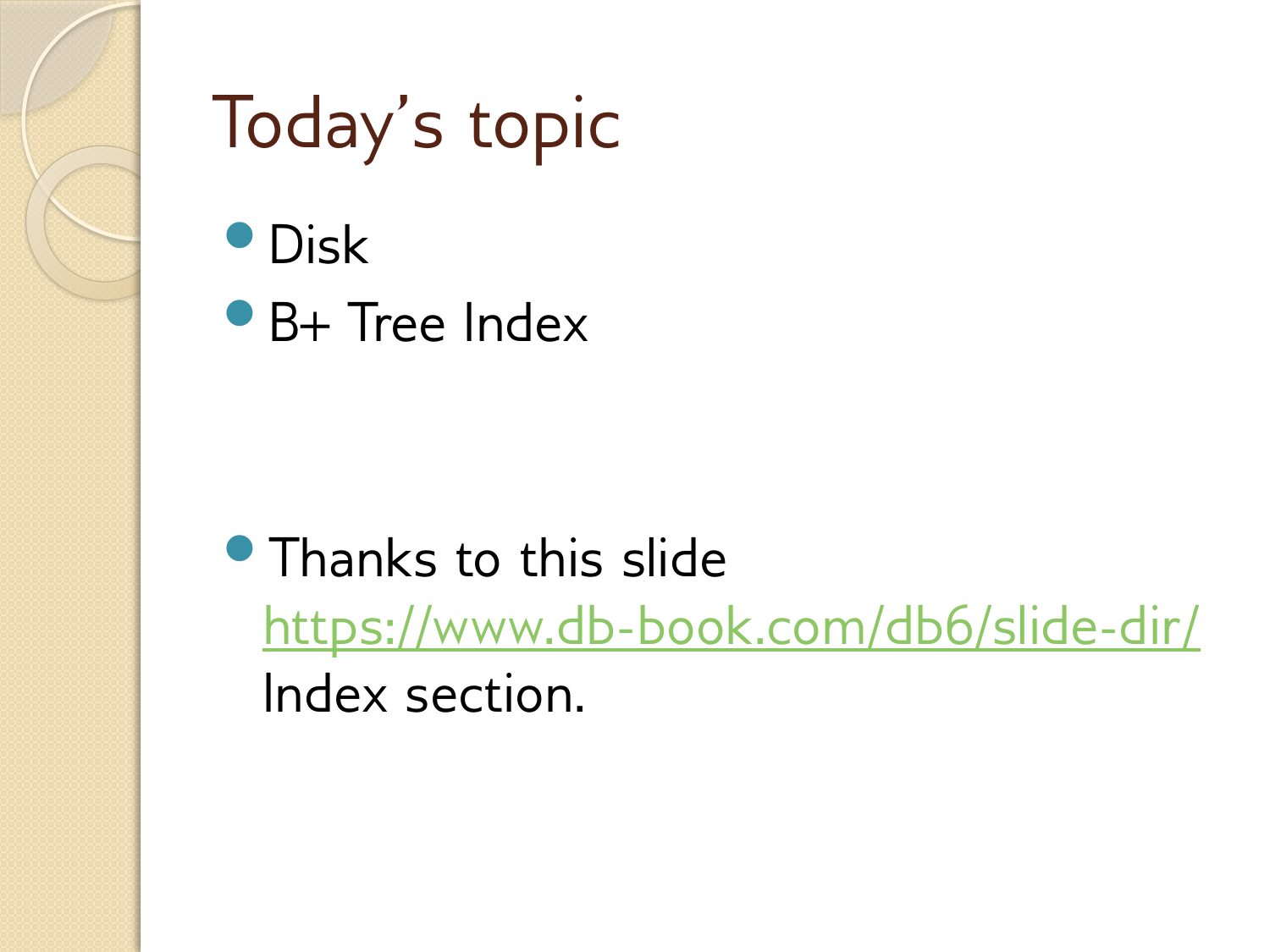

# Today’s topic
Disk
B+ Tree Index

Thanks to this slide https://www.db-book.com/db6/slide-dir/ Index section.